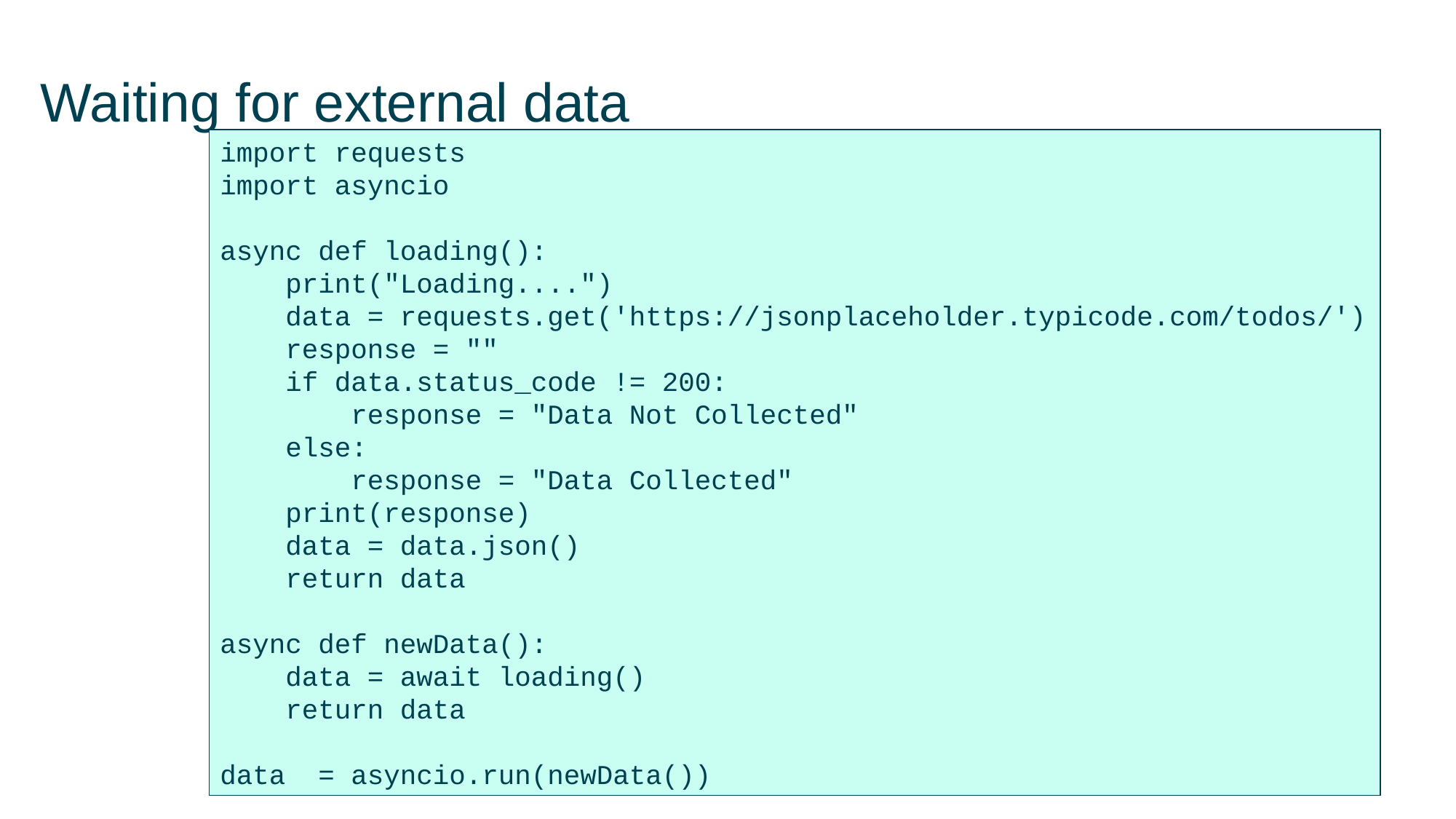

# Waiting for external data
import requests
import asyncio

async def loading():
    print("Loading....")
    data = requests.get('https://jsonplaceholder.typicode.com/todos/')
    response = ""
    if data.status_code != 200:
        response = "Data Not Collected"
    else:
        response = "Data Collected"
    print(response)
    data = data.json()
    return data

async def newData():
    data = await loading()
    return data

data  = asyncio.run(newData())